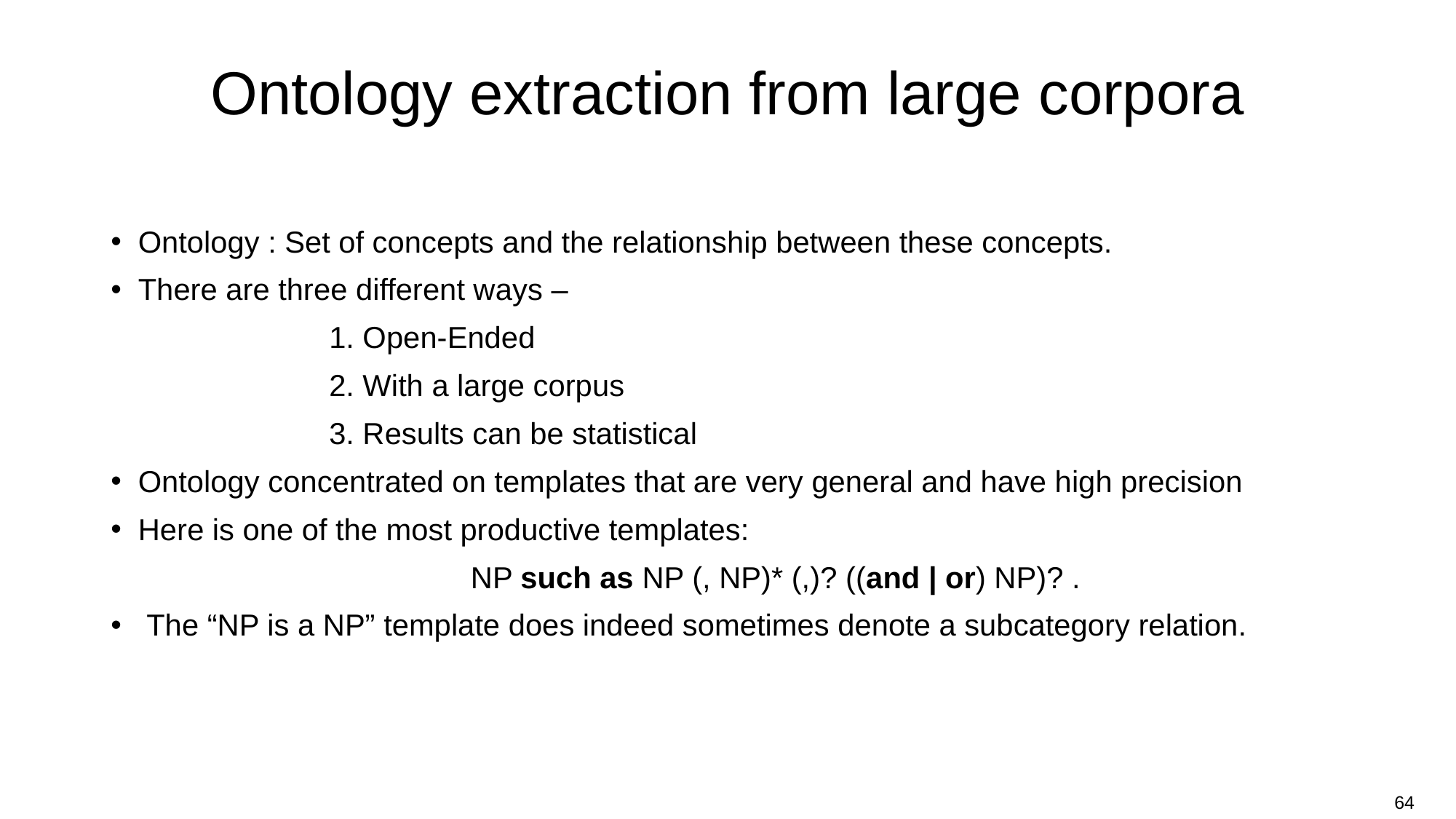

Ontology extraction from large corpora
Ontology : Set of concepts and the relationship between these concepts.
There are three different ways –
		1. Open-Ended
		2. With a large corpus
		3. Results can be statistical
Ontology concentrated on templates that are very general and have high precision
Here is one of the most productive templates:
                                           NP such as NP (, NP)* (,)? ((and | or) NP)? .
 The “NP is a NP” template does indeed sometimes denote a subcategory relation.

64